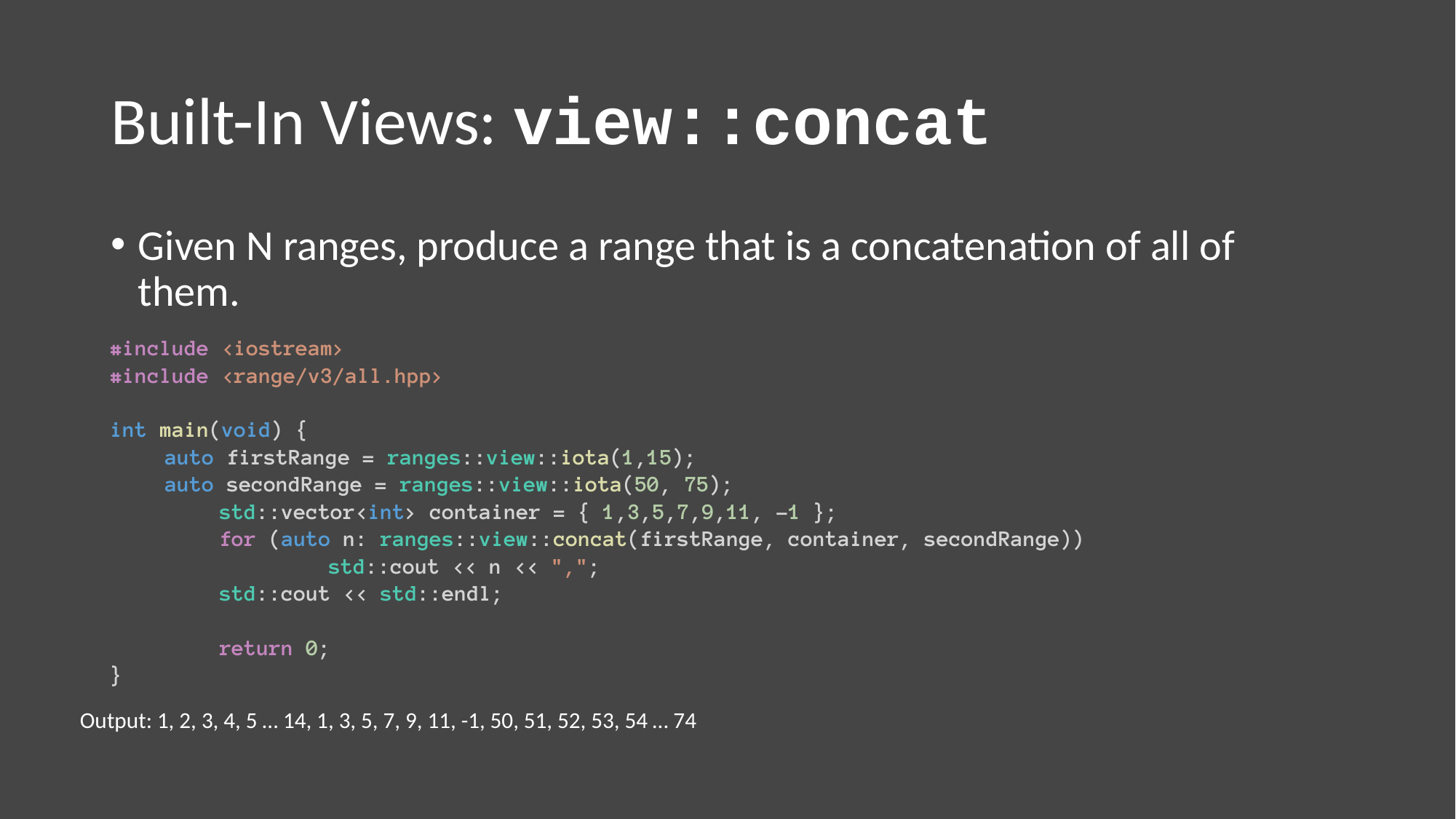

# Built-In Views: view::concat
Given N ranges, produce a range that is a concatenation of all of them.
#include <iostream>
#include <range/v3/all.hpp>
int main(void) {
auto firstRange = ranges::view::iota(1,15);
auto secondRange = ranges::view::iota(50, 75);
	std::vector<int> container = { 1,3,5,7,9,11, -1 };
	for (auto n: ranges::view::concat(firstRange, container, secondRange))
		std::cout << n << ",";
	std::cout << std::endl;
	return 0;
}
Output: 1, 2, 3, 4, 5 … 14, 1, 3, 5, 7, 9, 11, -1, 50, 51, 52, 53, 54 … 74